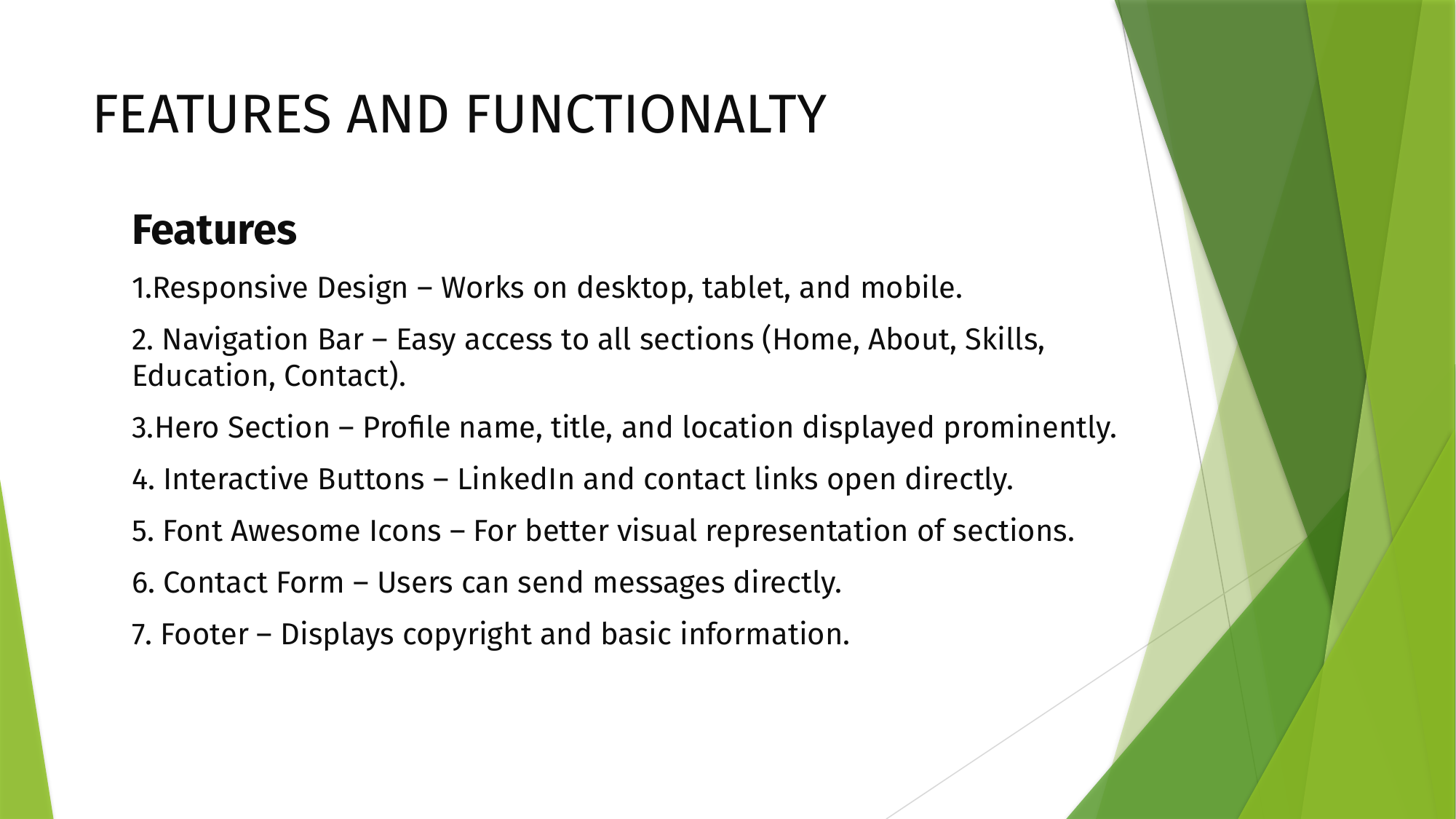

# FEATURES AND FUNCTIONALTY
Features
1.Responsive Design – Works on desktop, tablet, and mobile.
2. Navigation Bar – Easy access to all sections (Home, About, Skills, Education, Contact).
3.Hero Section – Profile name, title, and location displayed prominently.
4. Interactive Buttons – LinkedIn and contact links open directly.
5. Font Awesome Icons – For better visual representation of sections.
6. Contact Form – Users can send messages directly.
7. Footer – Displays copyright and basic information.